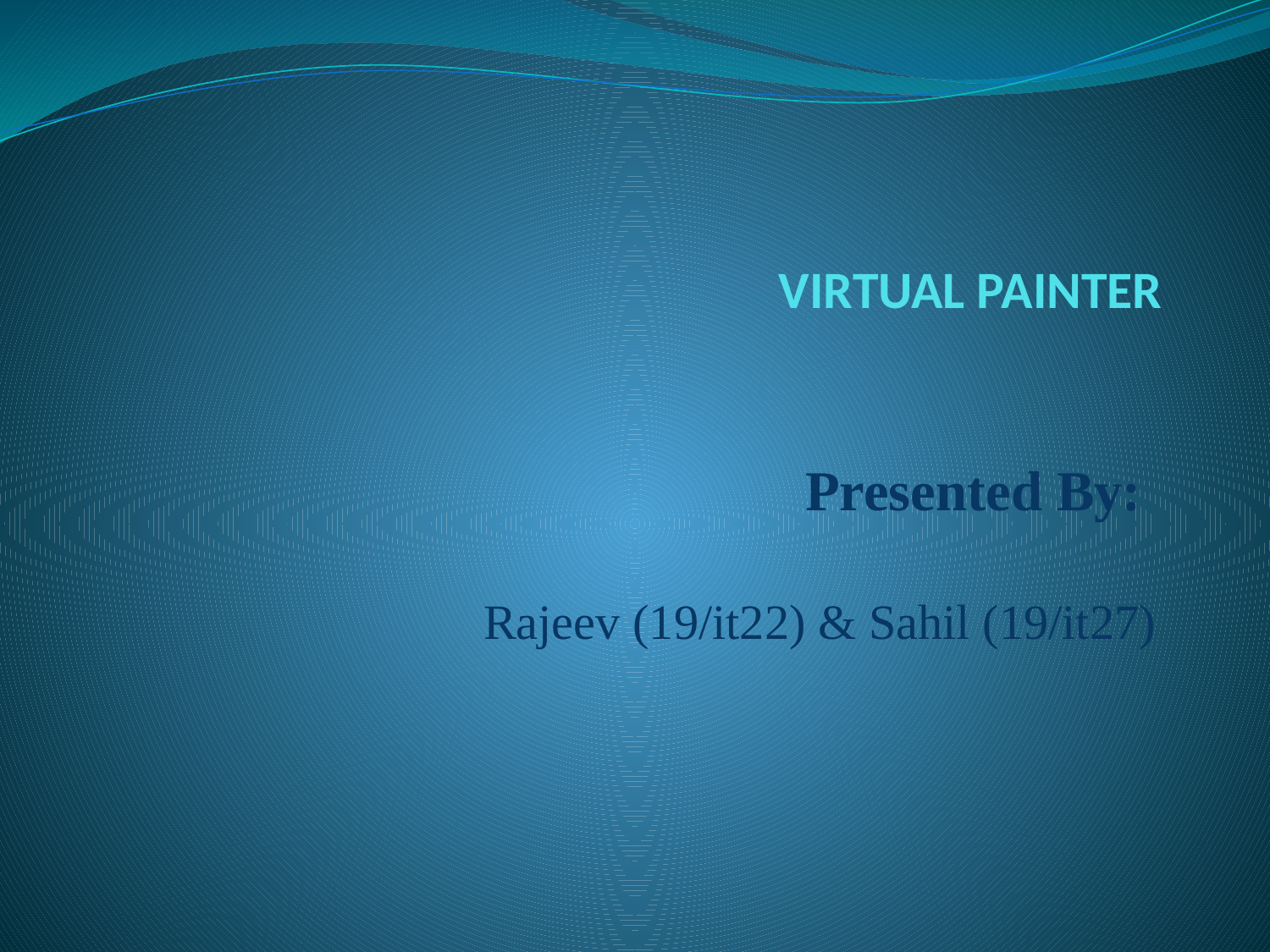

# VIRTUAL PAINTER
Presented By:
Rajeev (19/it22) & Sahil (19/it27)